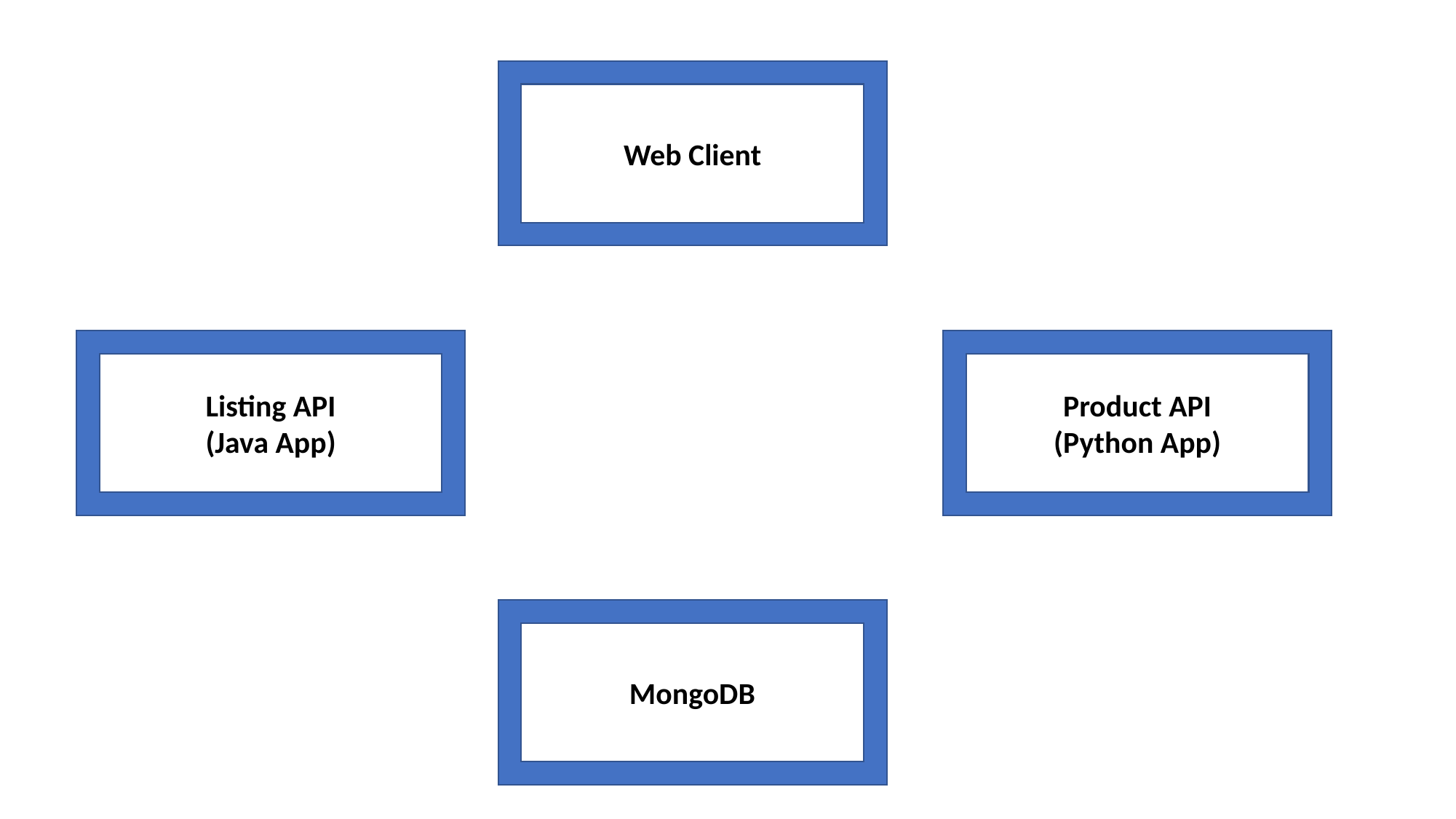

Web Client
Listing API
(Java App)
Product API
(Python App)
MongoDB